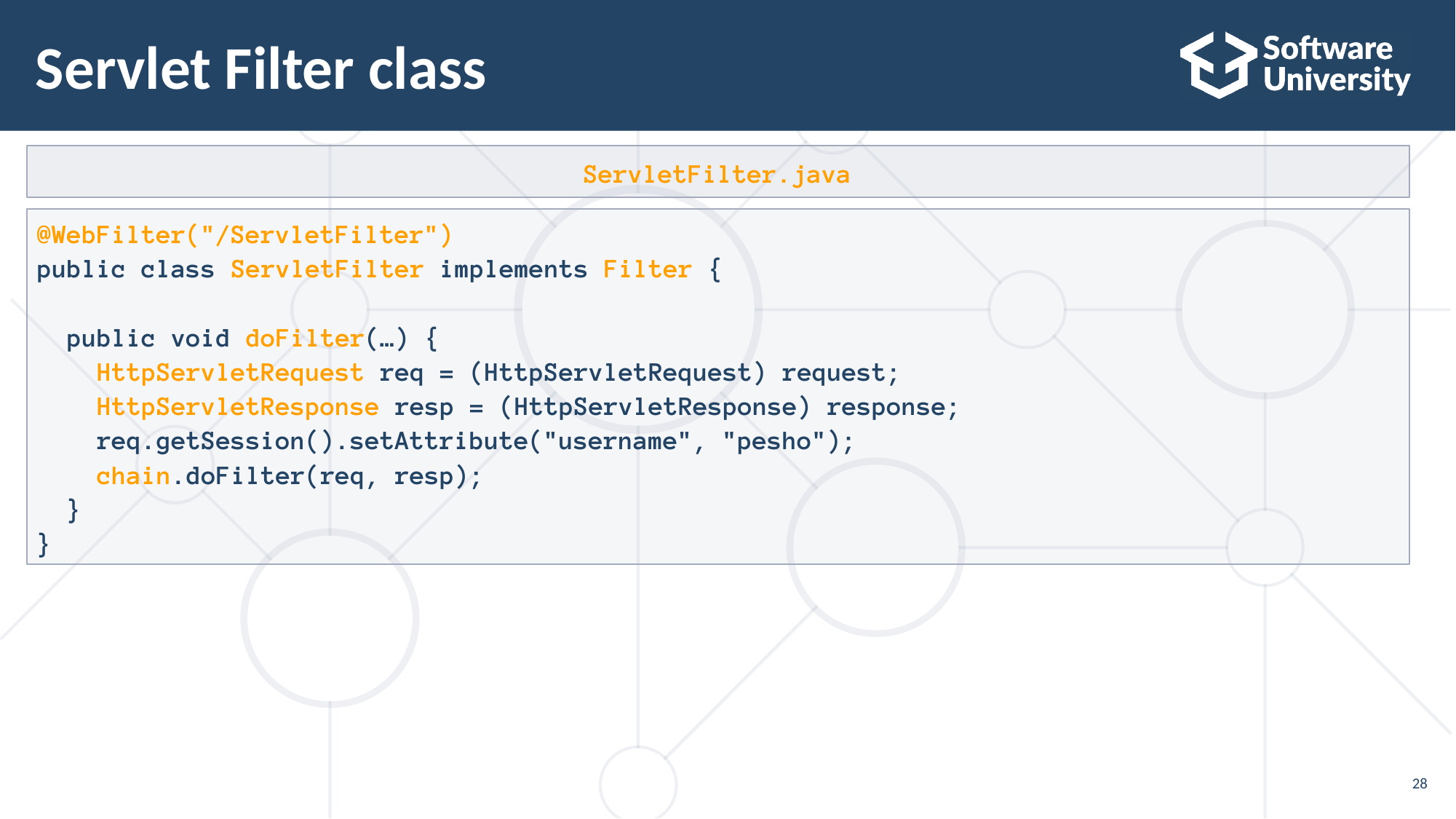

# Servlet Filter class
ServletFilter.java
@WebFilter("/ServletFilter")
public class ServletFilter implements Filter {

  public void doFilter(…) {
    HttpServletRequest req = (HttpServletRequest) request;
    HttpServletResponse resp = (HttpServletResponse) response;
    req.getSession().setAttribute("username", "pesho");
    chain.doFilter(req, resp);
  }
}
28